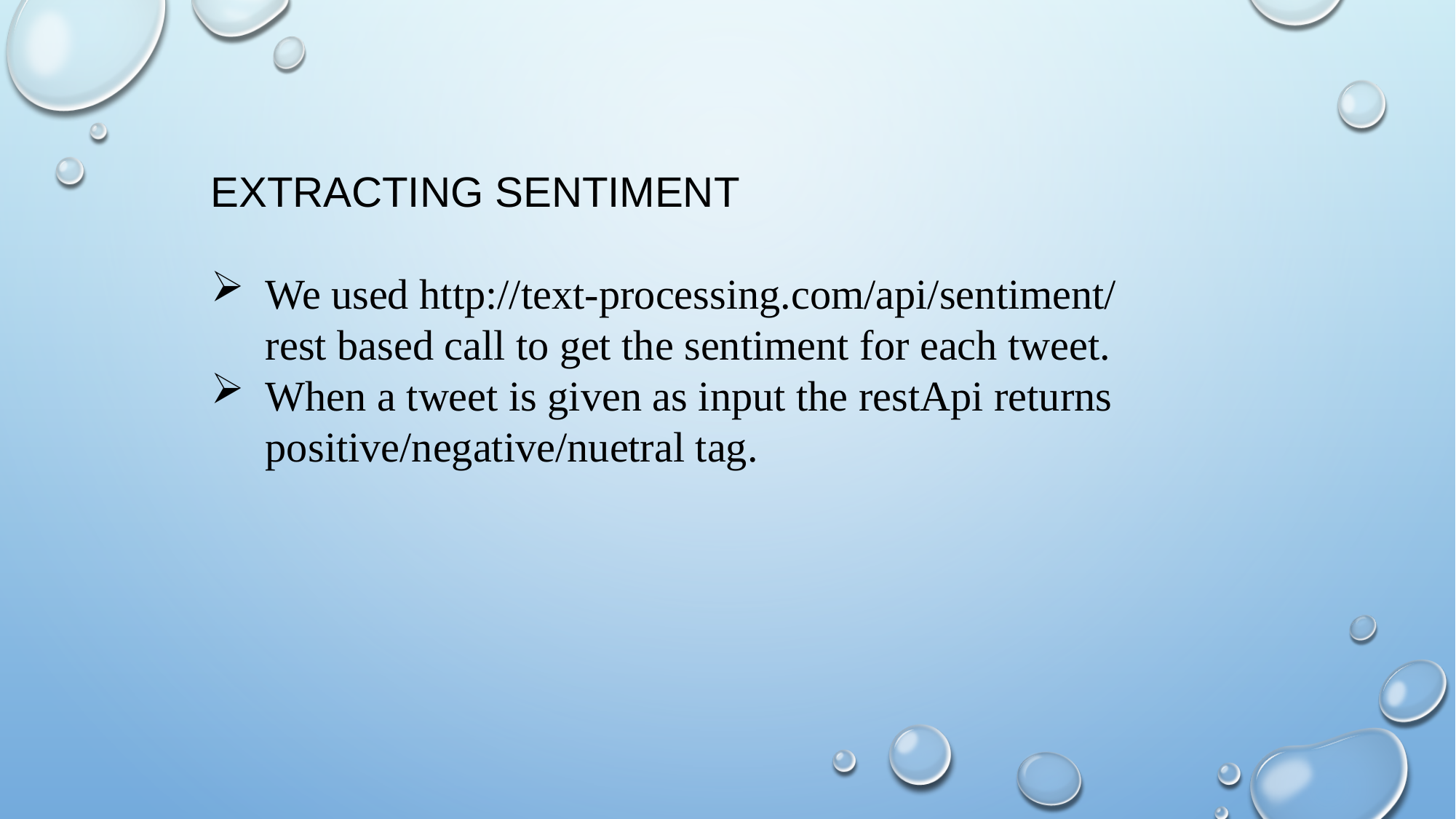

EXTRACTING SENTIMENT
We used http://text-processing.com/api/sentiment/ rest based call to get the sentiment for each tweet.
When a tweet is given as input the restApi returns positive/negative/nuetral tag.